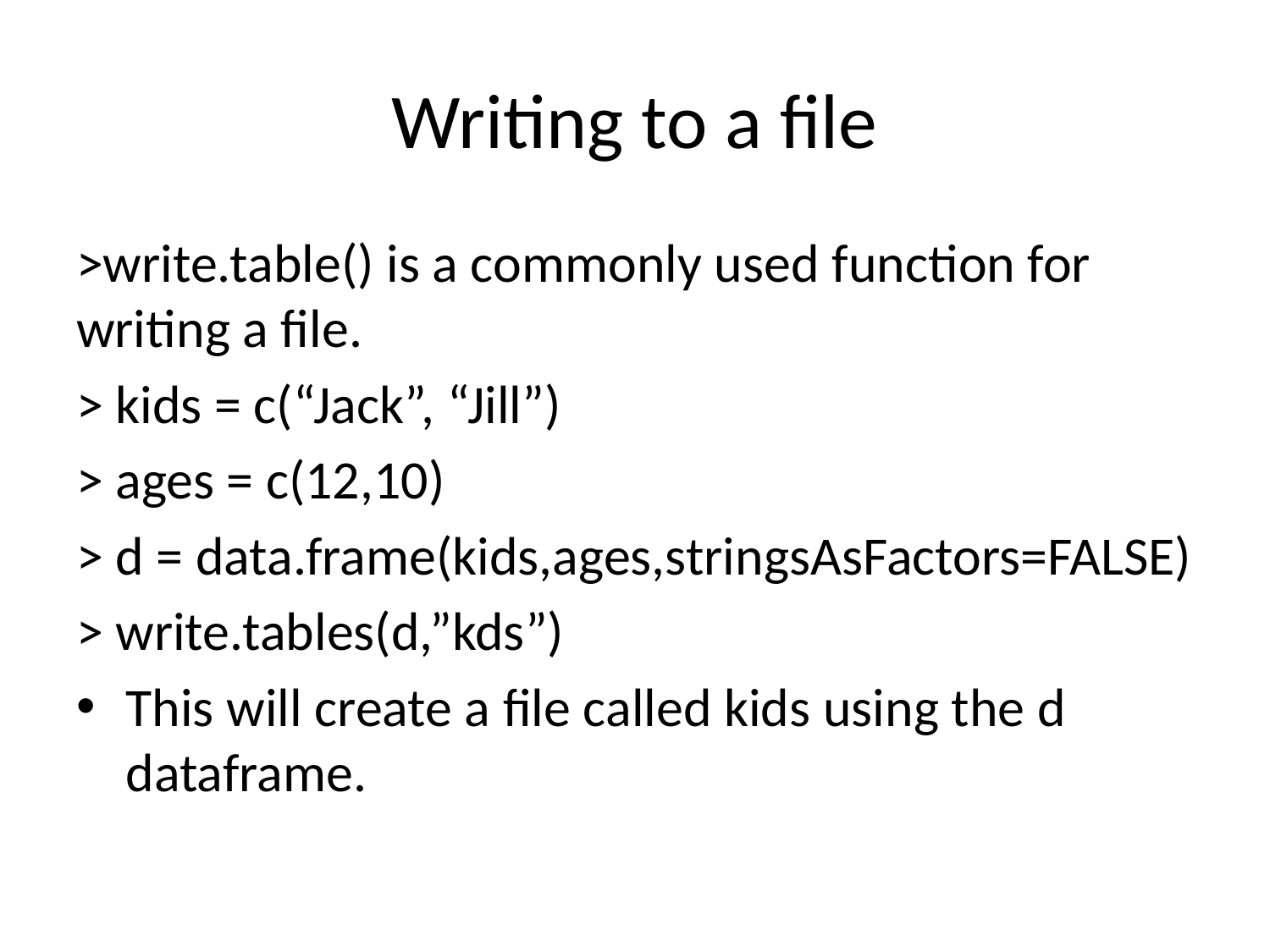

# Writing to a file
>write.table() is a commonly used function for writing a file.
> kids = c(“Jack”, “Jill”)
> ages = c(12,10)
> d = data.frame(kids,ages,stringsAsFactors=FALSE)
> write.tables(d,”kds”)
This will create a file called kids using the d dataframe.